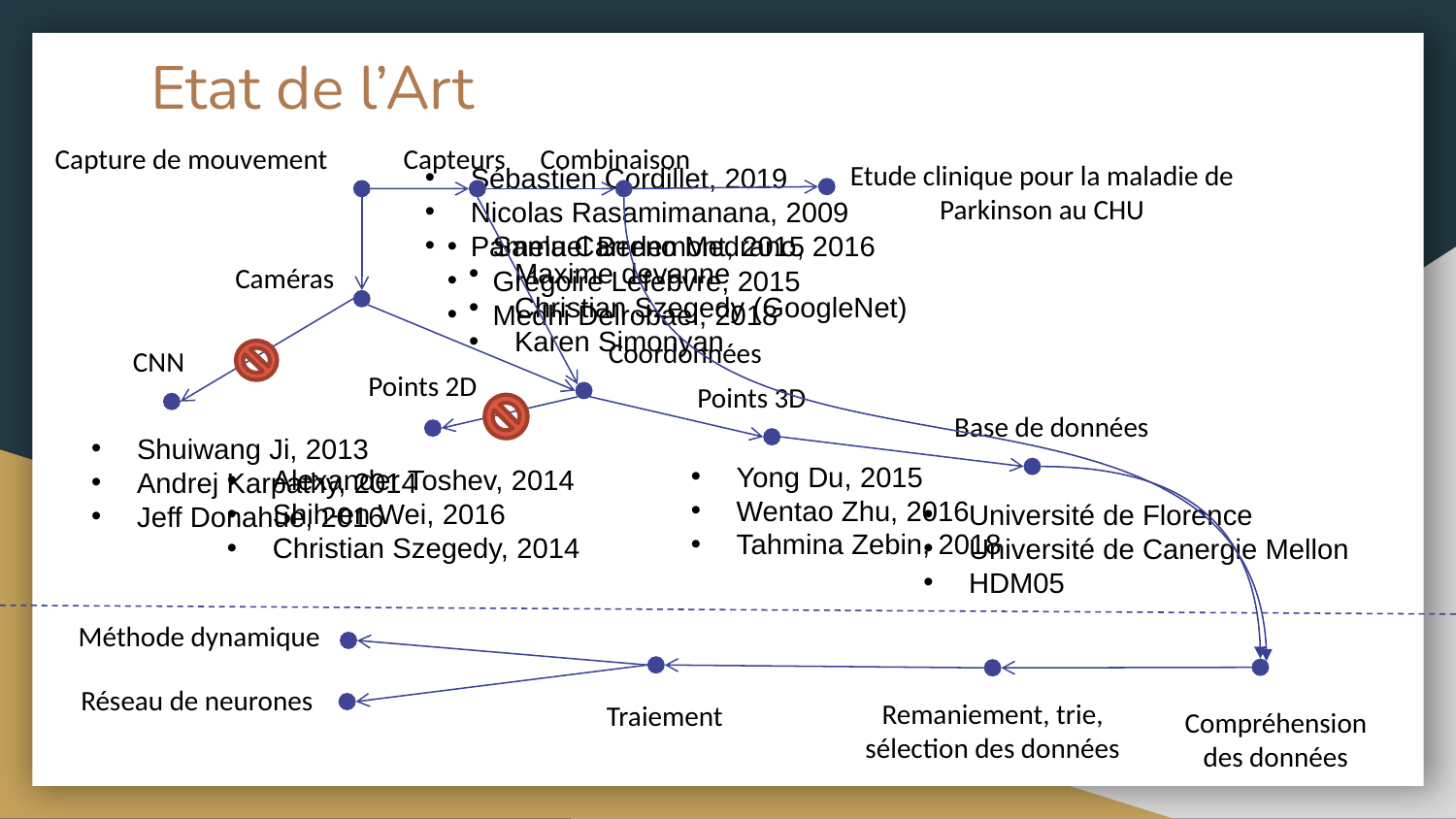

# Etat de l’Art
Capture de mouvement
Capteurs
Combinaison
Etude clinique pour la maladie de Parkinson au CHU
Sébastien Cordillet, 2019
Nicolas Rasamimanana, 2009
Pamela Carreno Medrano, 2016

Samuel Berlemont, 2015
Grégoire Lefebvre, 2015
Medhi Delrobaei, 2018
Caméras
Maxime devanne
Christian Szegedy (GoogleNet)
Karen Simonyan

Coordonnées
CNN

Points 2D
Points 3D

Base de données

Shuiwang Ji, 2013
Andrej Karpathy, 2014
Jeff Donahue, 2016

Yong Du, 2015
Wentao Zhu, 2016
Tahmina Zebin, 2018
Alexander Toshev, 2014
Shih-en Wei, 2016
Christian Szegedy, 2014

Université de Florence
Université de Canergie Mellon
HDM05
Méthode dynamique

Réseau de neurones
Remaniement, trie, sélection des données
Traiement
Compréhension des données